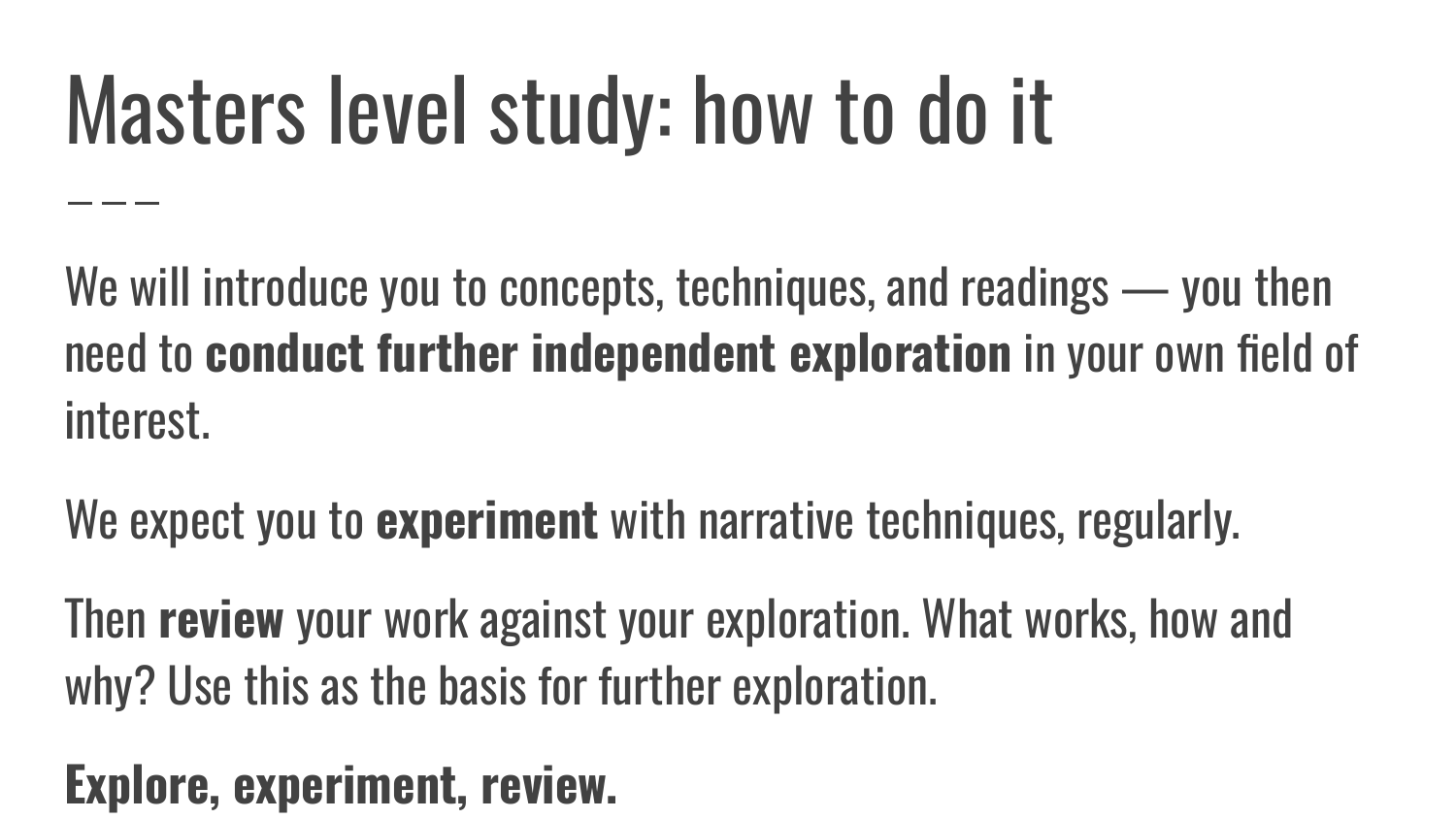

# Masters level study: how to do it
We will introduce you to concepts, techniques, and readings — you then need to conduct further independent exploration in your own field of interest.
We expect you to experiment with narrative techniques, regularly.
Then review your work against your exploration. What works, how and why? Use this as the basis for further exploration.
Explore, experiment, review.